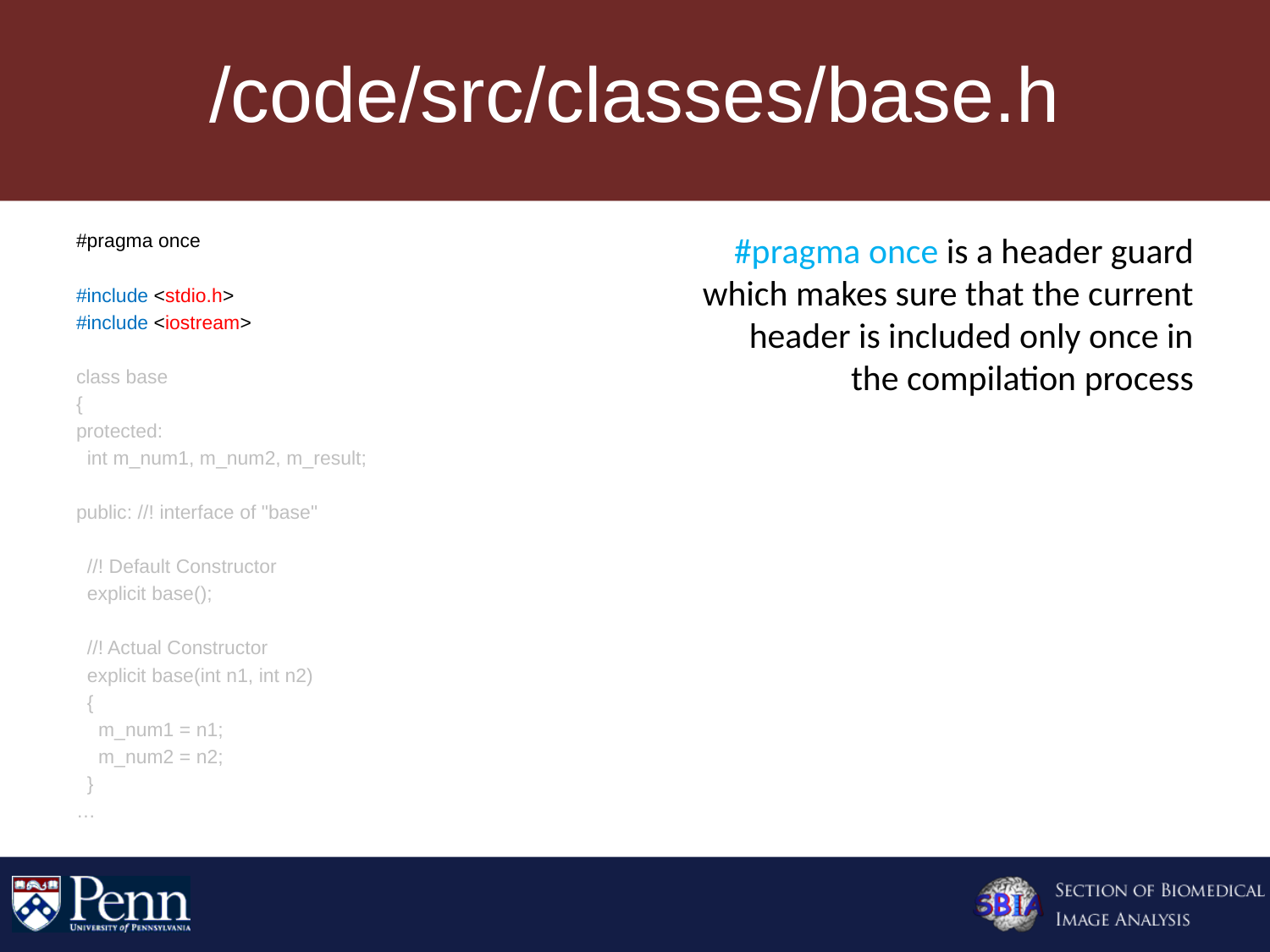

# /code/src/classes/base.h
#pragma once

#include <stdio.h>
#include <iostream>

class base
{
protected:
  int m_num1, m_num2, m_result;

public: //! interface of "base"

  //! Default Constructor
  explicit base();

  //! Actual Constructor
  explicit base(int n1, int n2)
  {
    m_num1 = n1;
    m_num2 = n2;
  }
…
#pragma once is a header guard which makes sure that the current header is included only once in the compilation process